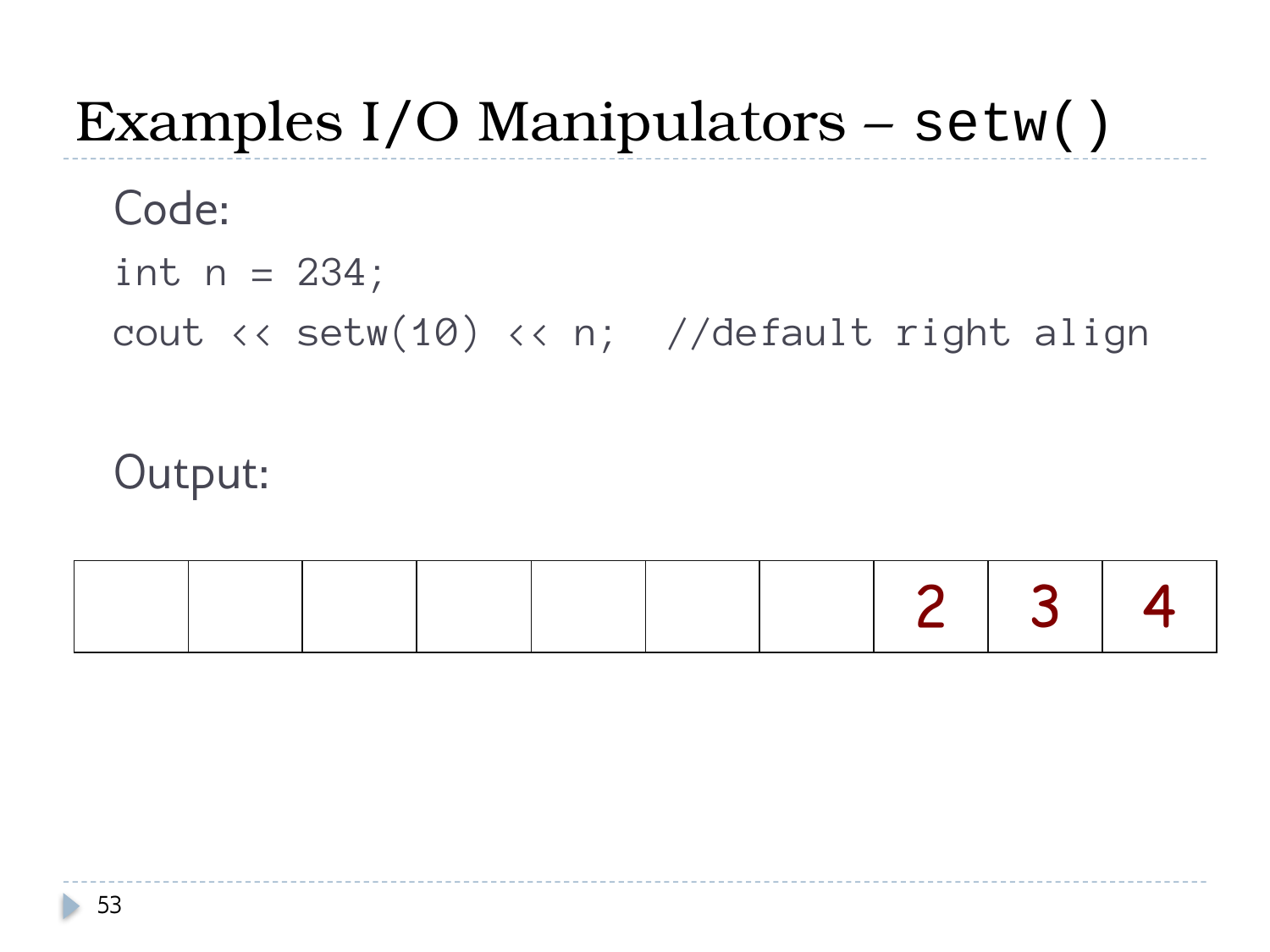

# Examples I/O Manipulators – setw()
Code:
int n = 234;
cout << setw(10) << n;  //default right align

Output:

|  |  |  |  |  |  |  | 2 | 3 | 4 |
| --- | --- | --- | --- | --- | --- | --- | --- | --- | --- |
53